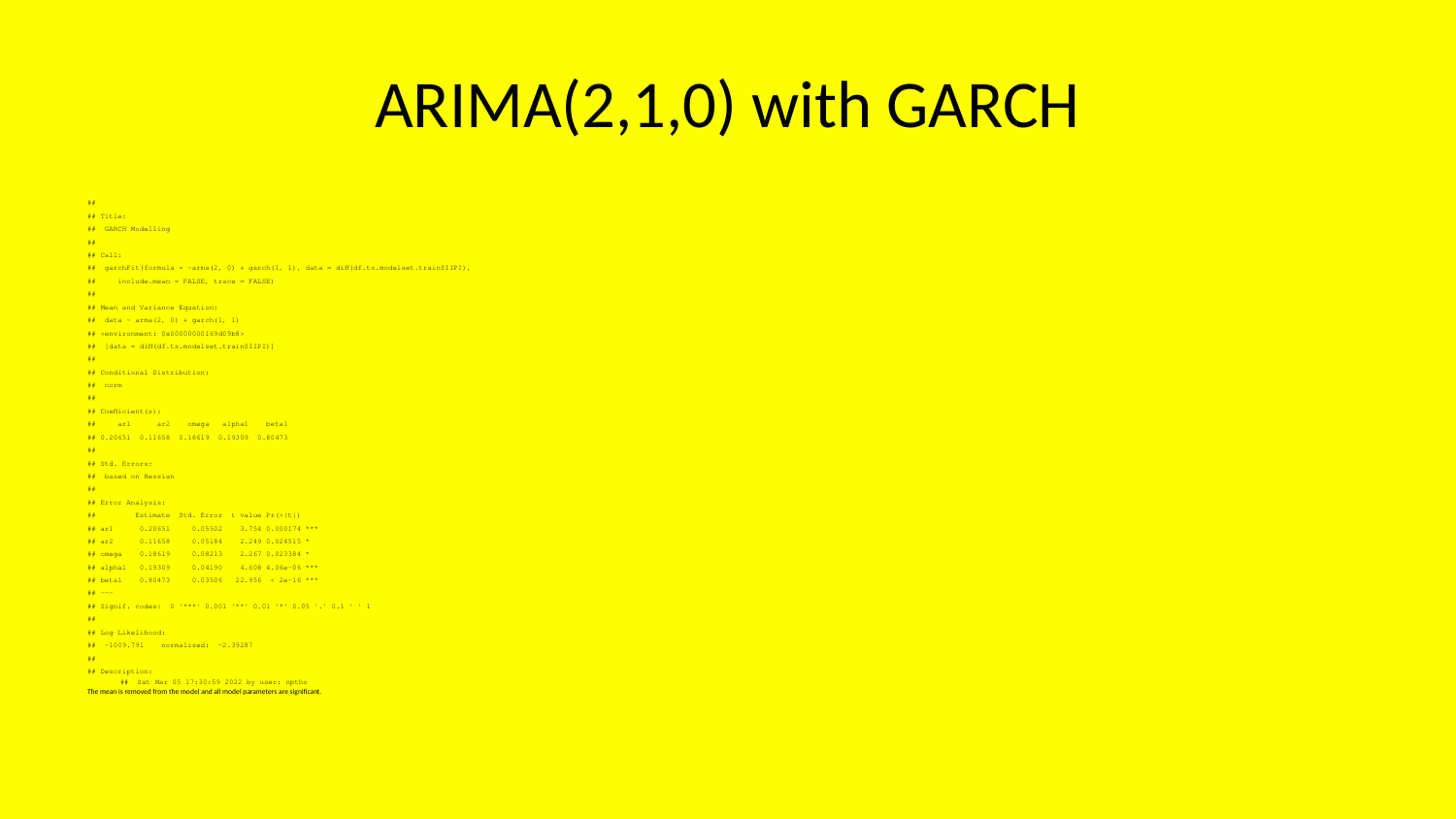

# ARIMA(2,1,0) with GARCH
##
## Title:
##  GARCH Modelling
##
## Call:
##  garchFit(formula = ~arma(2, 0) + garch(1, 1), data = diff(df.ts.modelset.train$IIPI),
##     include.mean = FALSE, trace = FALSE)
##
## Mean and Variance Equation:
##  data ~ arma(2, 0) + garch(1, 1)
## <environment: 0x00000000169d09b8>
##  [data = diff(df.ts.modelset.train$IIPI)]
##
## Conditional Distribution:
##  norm
##
## Coefficient(s):
##     ar1      ar2    omega   alpha1    beta1
## 0.20651  0.11658  0.18619  0.19309  0.80473
##
## Std. Errors:
##  based on Hessian
##
## Error Analysis:
##         Estimate  Std. Error  t value Pr(>|t|)
## ar1      0.20651     0.05502    3.754 0.000174 ***
## ar2      0.11658     0.05184    2.249 0.024515 *
## omega    0.18619     0.08213    2.267 0.023384 *
## alpha1   0.19309     0.04190    4.608 4.06e-06 ***
## beta1    0.80473     0.03506   22.956  < 2e-16 ***
## ---
## Signif. codes:  0 '***' 0.001 '**' 0.01 '*' 0.05 '.' 0.1 ' ' 1
##
## Log Likelihood:
##  -1009.791    normalized:  -2.39287
##
## Description:
##  Sat Mar 05 17:30:59 2022 by user: nptho
The mean is removed from the model and all model parameters are significant.